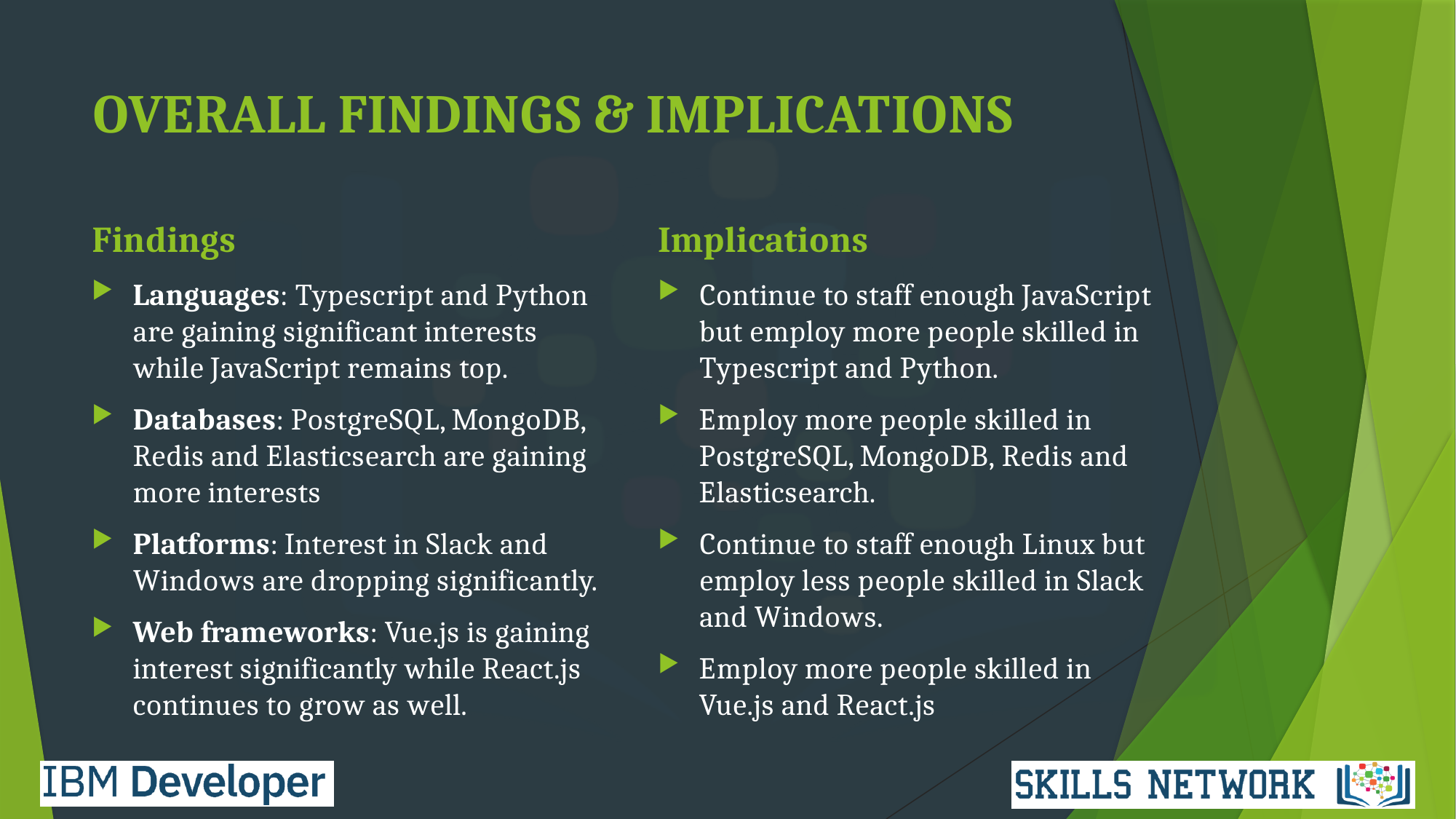

# OVERALL FINDINGS & IMPLICATIONS
Findings
Languages: Typescript and Python are gaining significant interests while JavaScript remains top.
Databases: PostgreSQL, MongoDB, Redis and Elasticsearch are gaining more interests
Platforms: Interest in Slack and Windows are dropping significantly.
Web frameworks: Vue.js is gaining interest significantly while React.js continues to grow as well.
Implications
Continue to staff enough JavaScript but employ more people skilled in Typescript and Python.
Employ more people skilled in PostgreSQL, MongoDB, Redis and Elasticsearch.
Continue to staff enough Linux but employ less people skilled in Slack and Windows.
Employ more people skilled in Vue.js and React.js